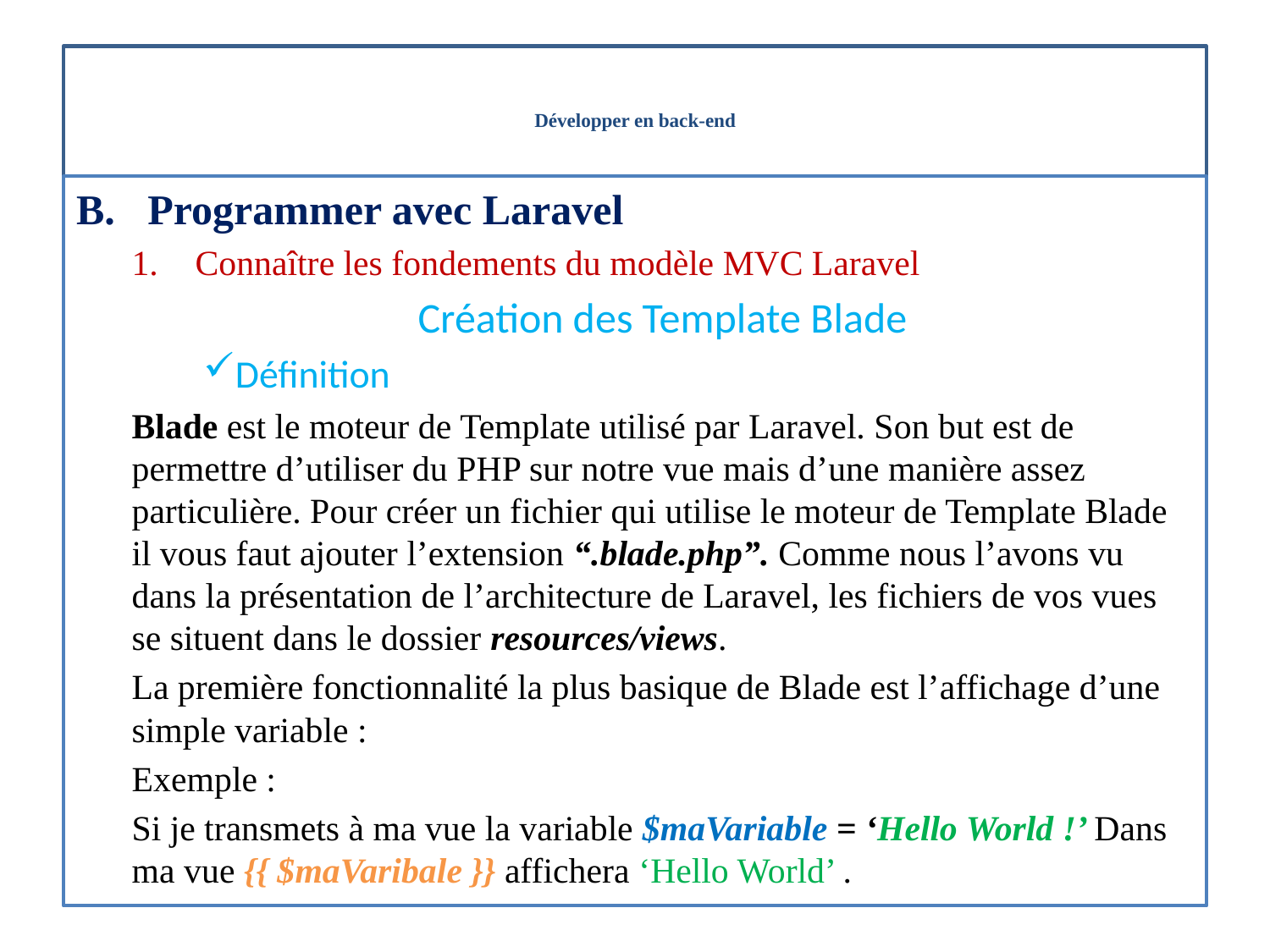

# Développer en back-end
Programmer avec Laravel
Connaître les fondements du modèle MVC Laravel
Création des Template Blade
Définition
Blade est le moteur de Template utilisé par Laravel. Son but est de permettre d’utiliser du PHP sur notre vue mais d’une manière assez particulière. Pour créer un fichier qui utilise le moteur de Template Blade il vous faut ajouter l’extension “.blade.php”. Comme nous l’avons vu dans la présentation de l’architecture de Laravel, les fichiers de vos vues se situent dans le dossier resources/views.
La première fonctionnalité la plus basique de Blade est l’affichage d’une simple variable :
Exemple :
Si je transmets à ma vue la variable $maVariable = ‘Hello World !’ Dans ma vue {{ $maVaribale }} affichera ‘Hello World’ .